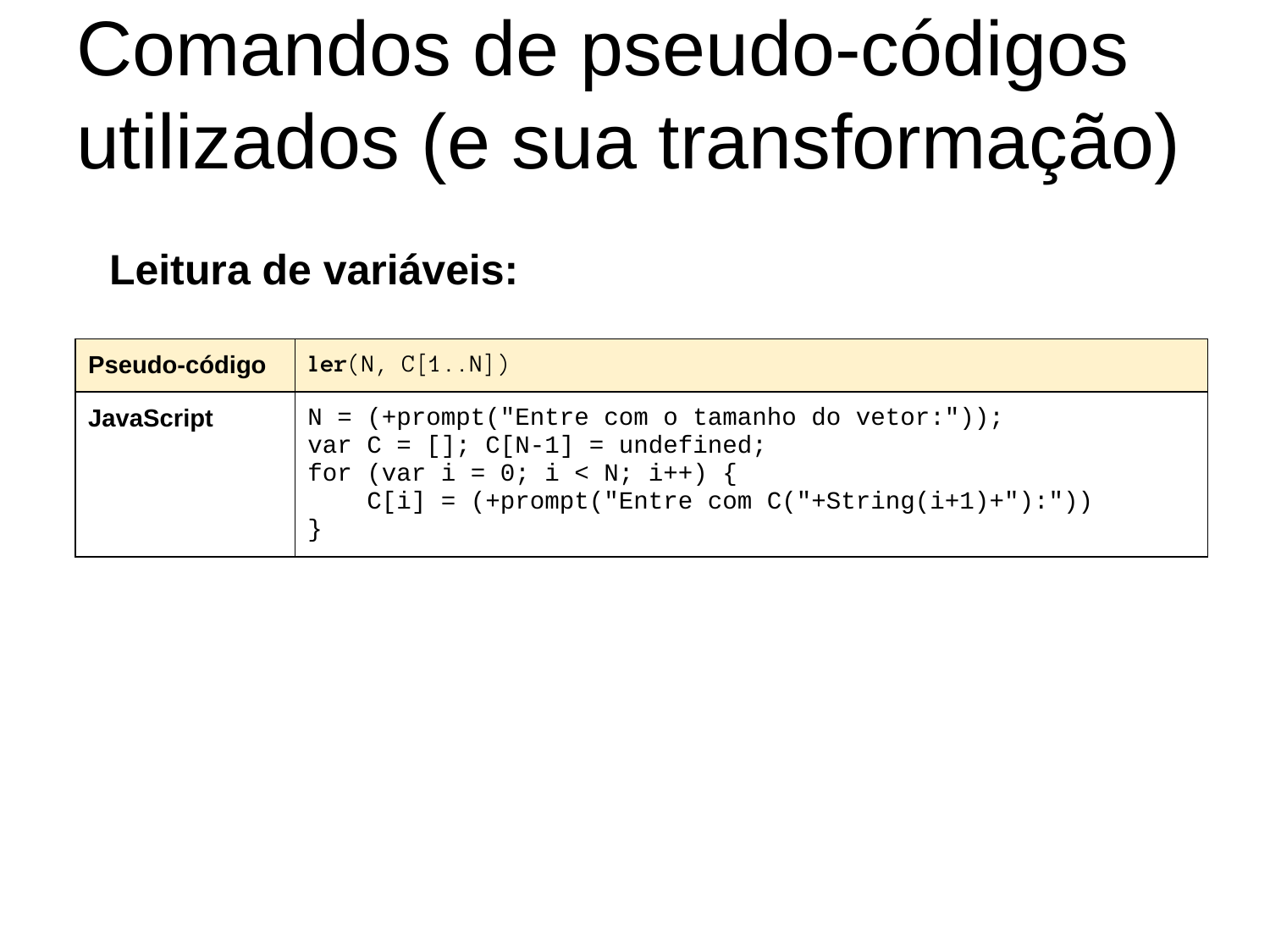

# Comandos de pseudo-códigos utilizados (e sua transformação)
Leitura de variáveis:

| Pseudo-código | ler(N, C[1..N]) |
| --- | --- |
| JavaScript | N = (+prompt("Entre com o tamanho do vetor:")); var C = []; C[N-1] = undefined; for (var i = 0; i < N; i++) { C[i] = (+prompt("Entre com C("+String(i+1)+"):")) } |